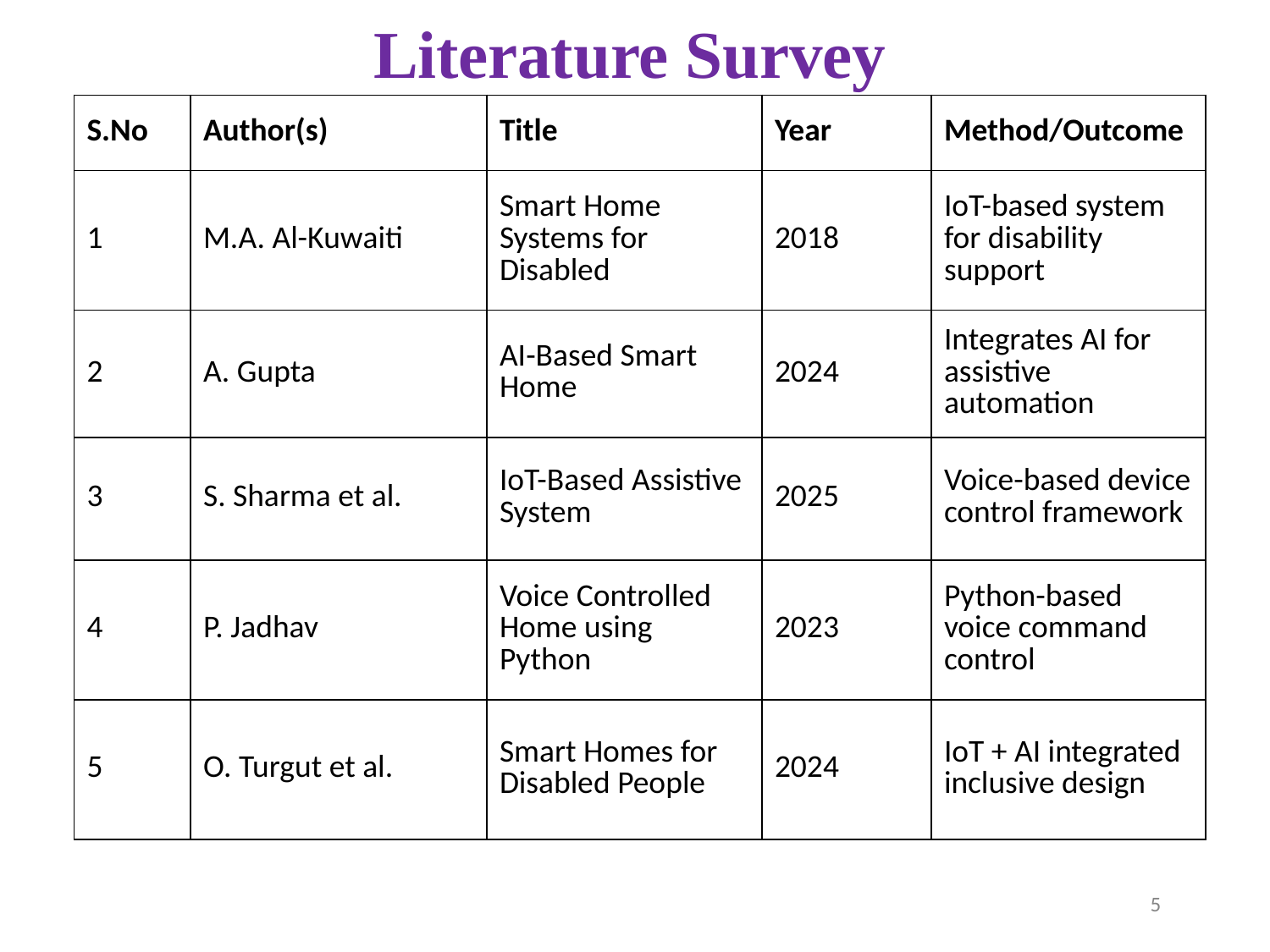

# Literature Survey
| S.No | Author(s) | Title | Year | Method/Outcome |
| --- | --- | --- | --- | --- |
| 1 | M.A. Al-Kuwaiti | Smart Home Systems for Disabled | 2018 | IoT-based system for disability support |
| 2 | A. Gupta | AI-Based Smart Home | 2024 | Integrates AI for assistive automation |
| 3 | S. Sharma et al. | IoT-Based Assistive System | 2025 | Voice-based device control framework |
| 4 | P. Jadhav | Voice Controlled Home using Python | 2023 | Python-based voice command control |
| 5 | O. Turgut et al. | Smart Homes for Disabled People | 2024 | IoT + AI integrated inclusive design |
5